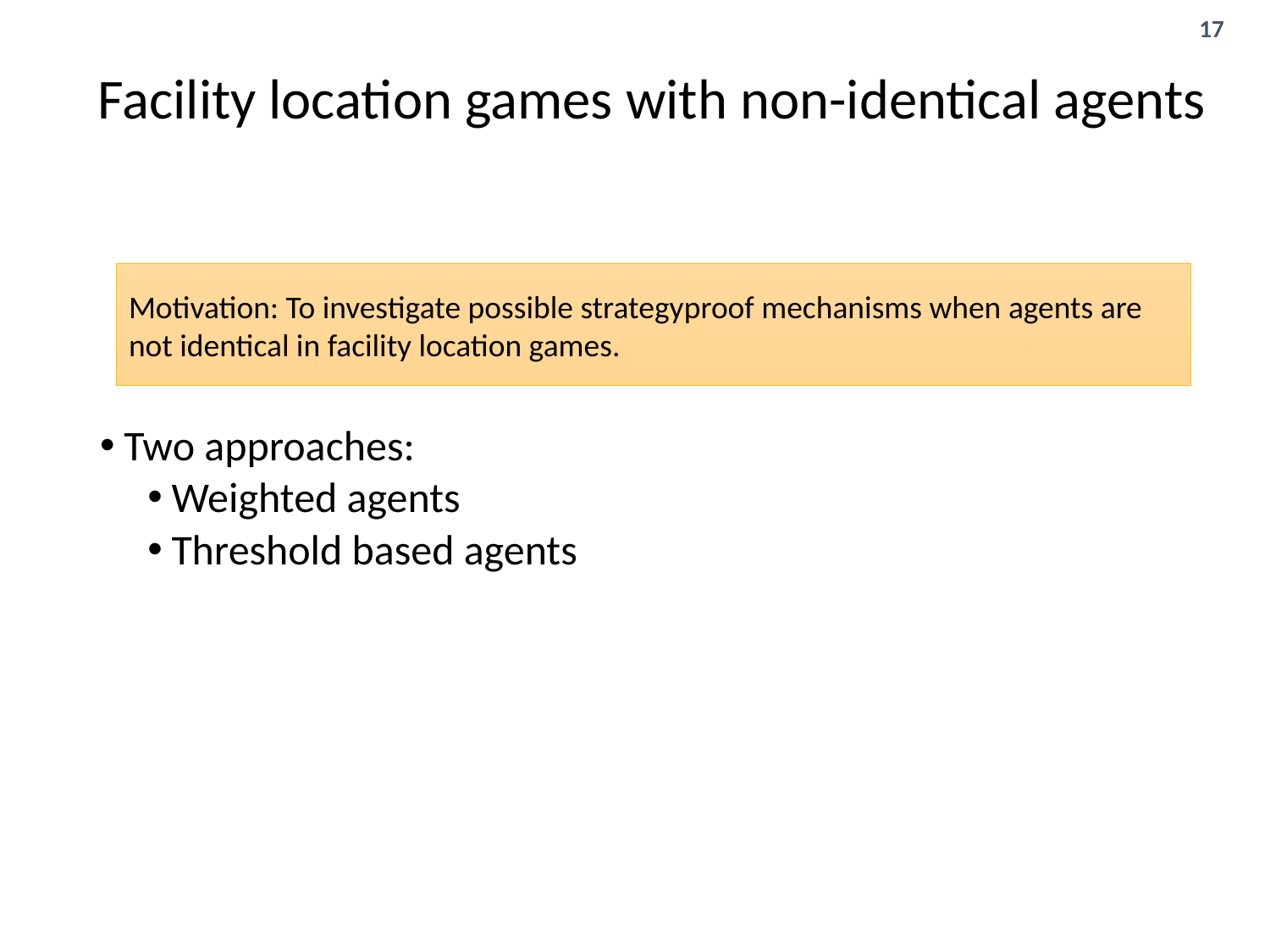

# Facility location games with non-identical agents

Two approaches:
Weighted agents
Threshold based agents

Motivation: To investigate possible strategyproof mechanisms when agents are not identical in facility location games.